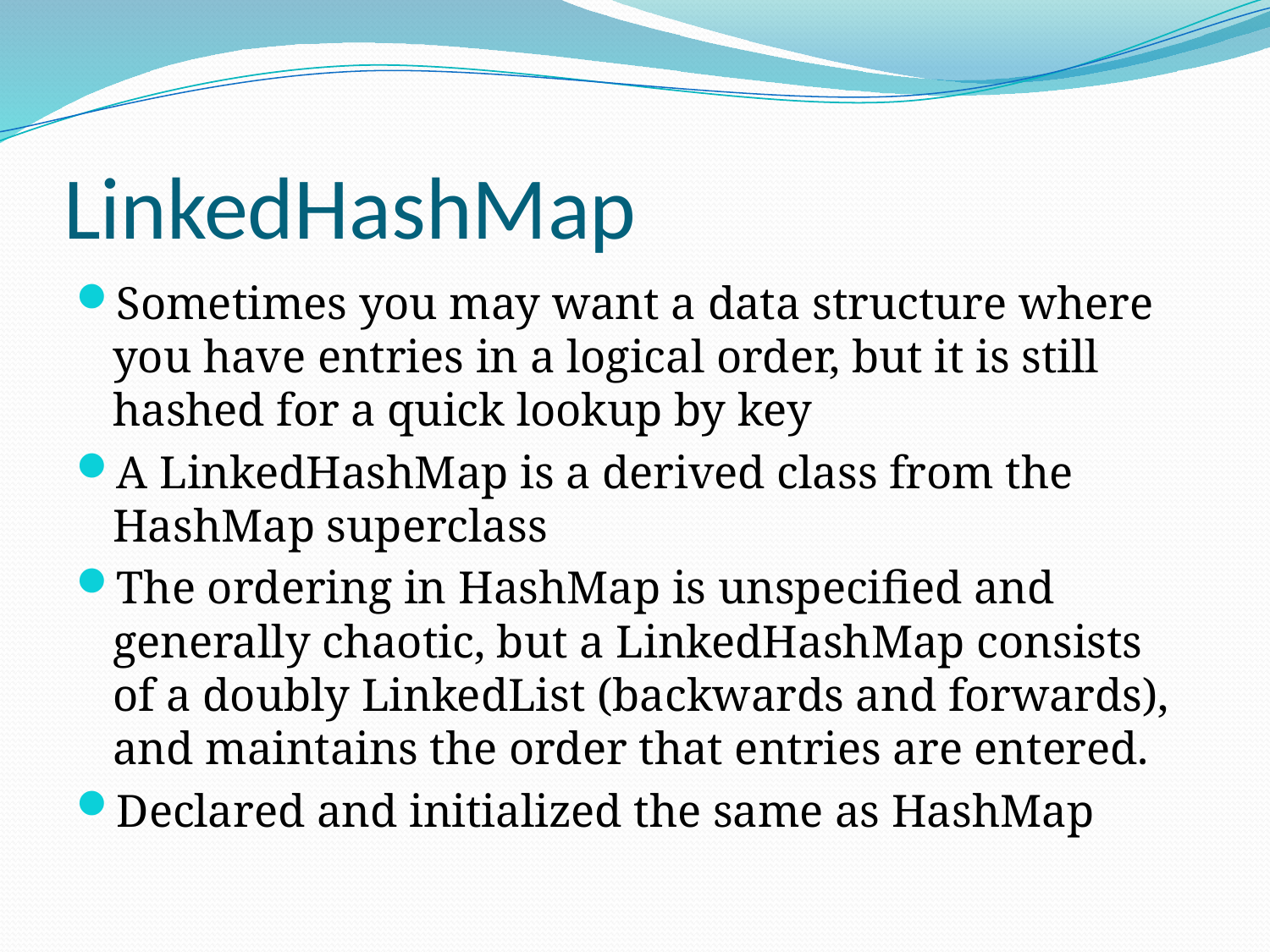

# LinkedHashMap
Sometimes you may want a data structure where you have entries in a logical order, but it is still hashed for a quick lookup by key
A LinkedHashMap is a derived class from the HashMap superclass
The ordering in HashMap is unspecified and generally chaotic, but a LinkedHashMap consists of a doubly LinkedList (backwards and forwards), and maintains the order that entries are entered.
Declared and initialized the same as HashMap